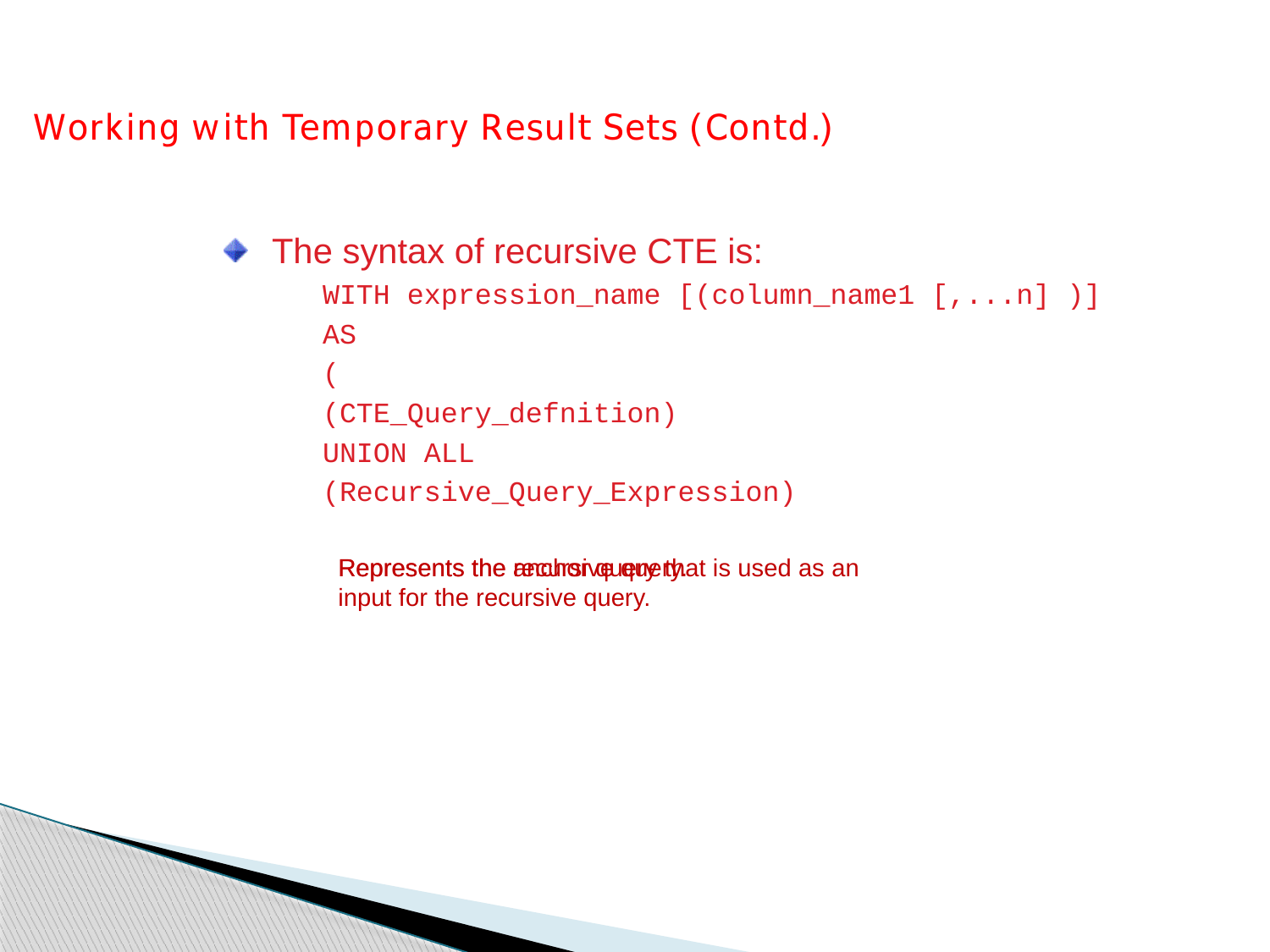

Working with Temporary Result Sets (Contd.)
The syntax of recursive CTE is:
	   WITH expression_name [(column_name1 [,...n] )]
	   AS
	   (
	   (CTE_Query_defnition)
	   UNION ALL
	   (Recursive_Query_Expression)

Represents the anchor query that is used as an input for the recursive query.
Represents the recursive query.